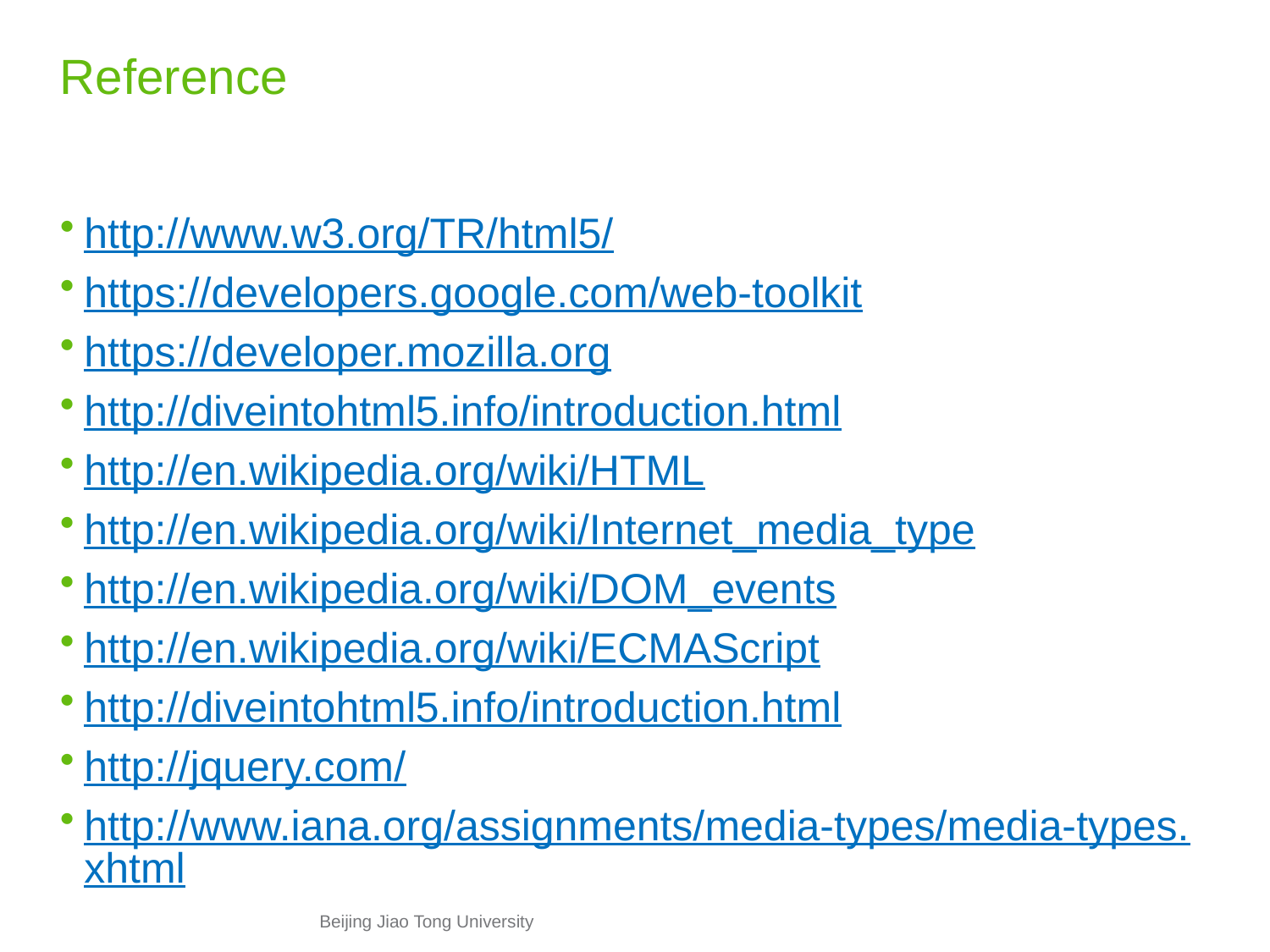

# Reference
http://www.w3.org/TR/html5/
https://developers.google.com/web-toolkit
https://developer.mozilla.org
http://diveintohtml5.info/introduction.html
http://en.wikipedia.org/wiki/HTML
http://en.wikipedia.org/wiki/Internet_media_type
http://en.wikipedia.org/wiki/DOM_events
http://en.wikipedia.org/wiki/ECMAScript
http://diveintohtml5.info/introduction.html
http://jquery.com/
http://www.iana.org/assignments/media-types/media-types.xhtml

Beijing Jiao Tong University